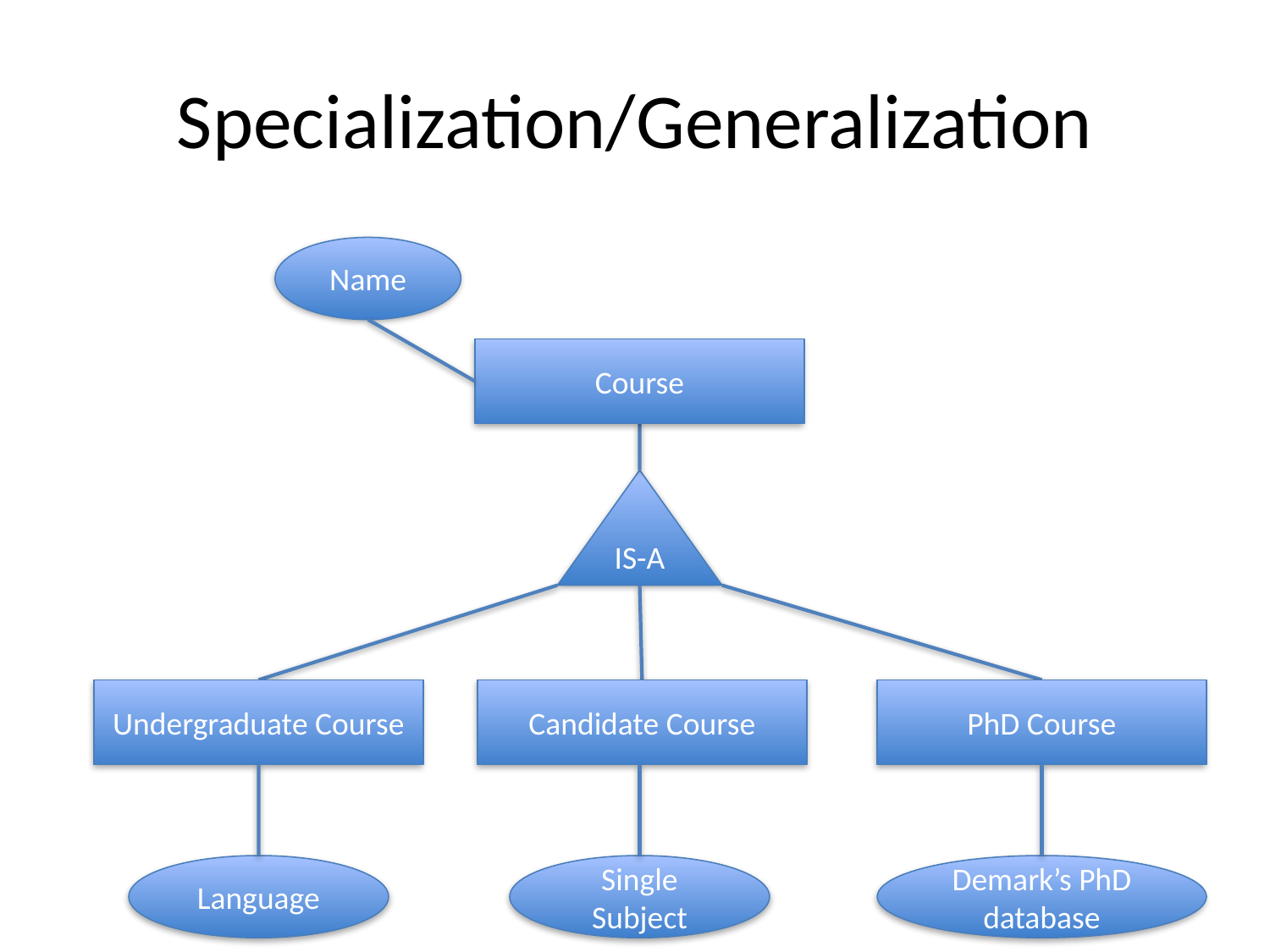

# Specialization/Generalization
Name
Course
IS-A
Undergraduate Course
Language
Candidate Course
Single Subject
PhD Course
Demark’s PhD database